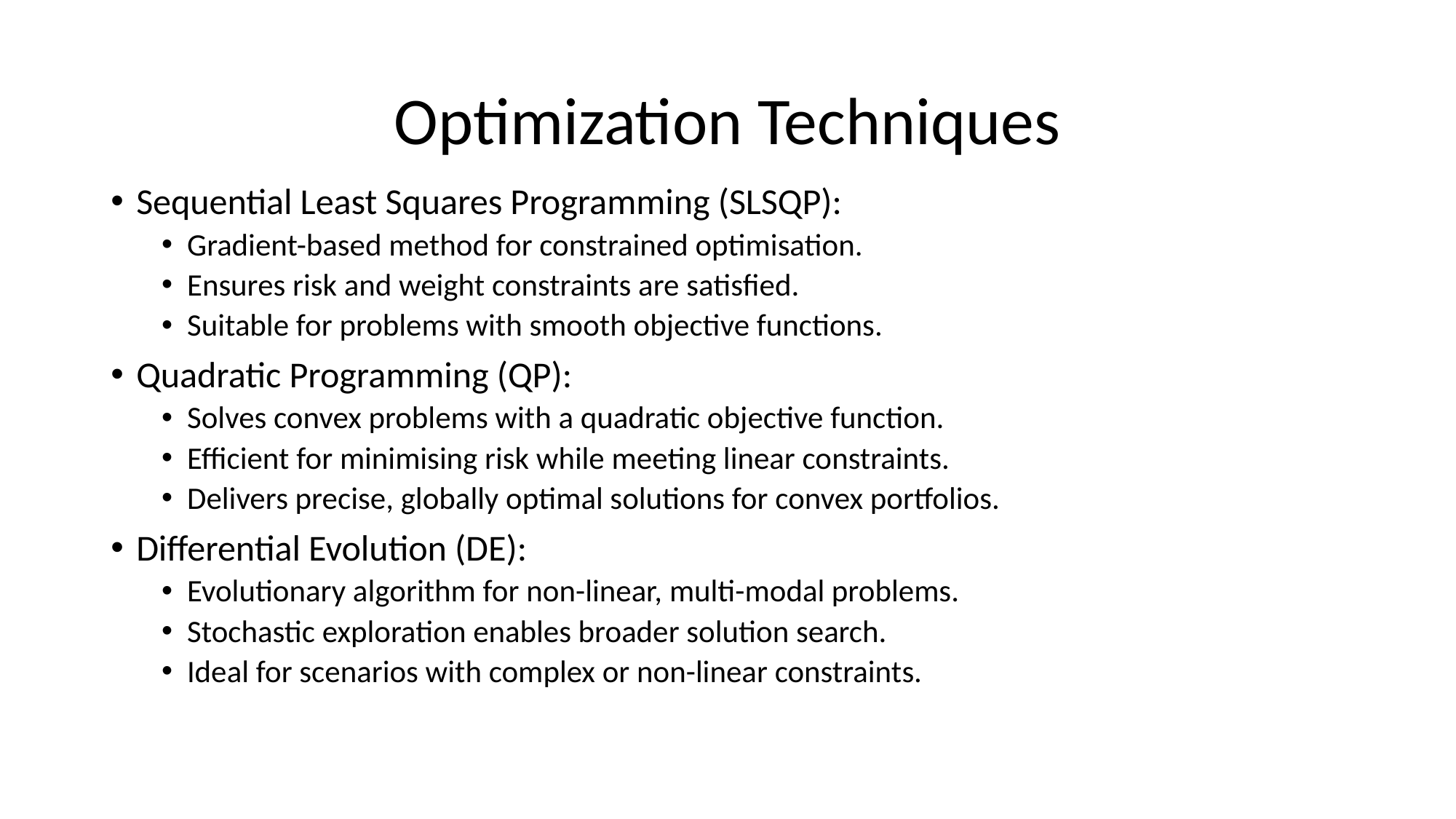

# Optimization Techniques
Sequential Least Squares Programming (SLSQP):
Gradient-based method for constrained optimisation.
Ensures risk and weight constraints are satisfied.
Suitable for problems with smooth objective functions.
Quadratic Programming (QP):
Solves convex problems with a quadratic objective function.
Efficient for minimising risk while meeting linear constraints.
Delivers precise, globally optimal solutions for convex portfolios.
Differential Evolution (DE):
Evolutionary algorithm for non-linear, multi-modal problems.
Stochastic exploration enables broader solution search.
Ideal for scenarios with complex or non-linear constraints.